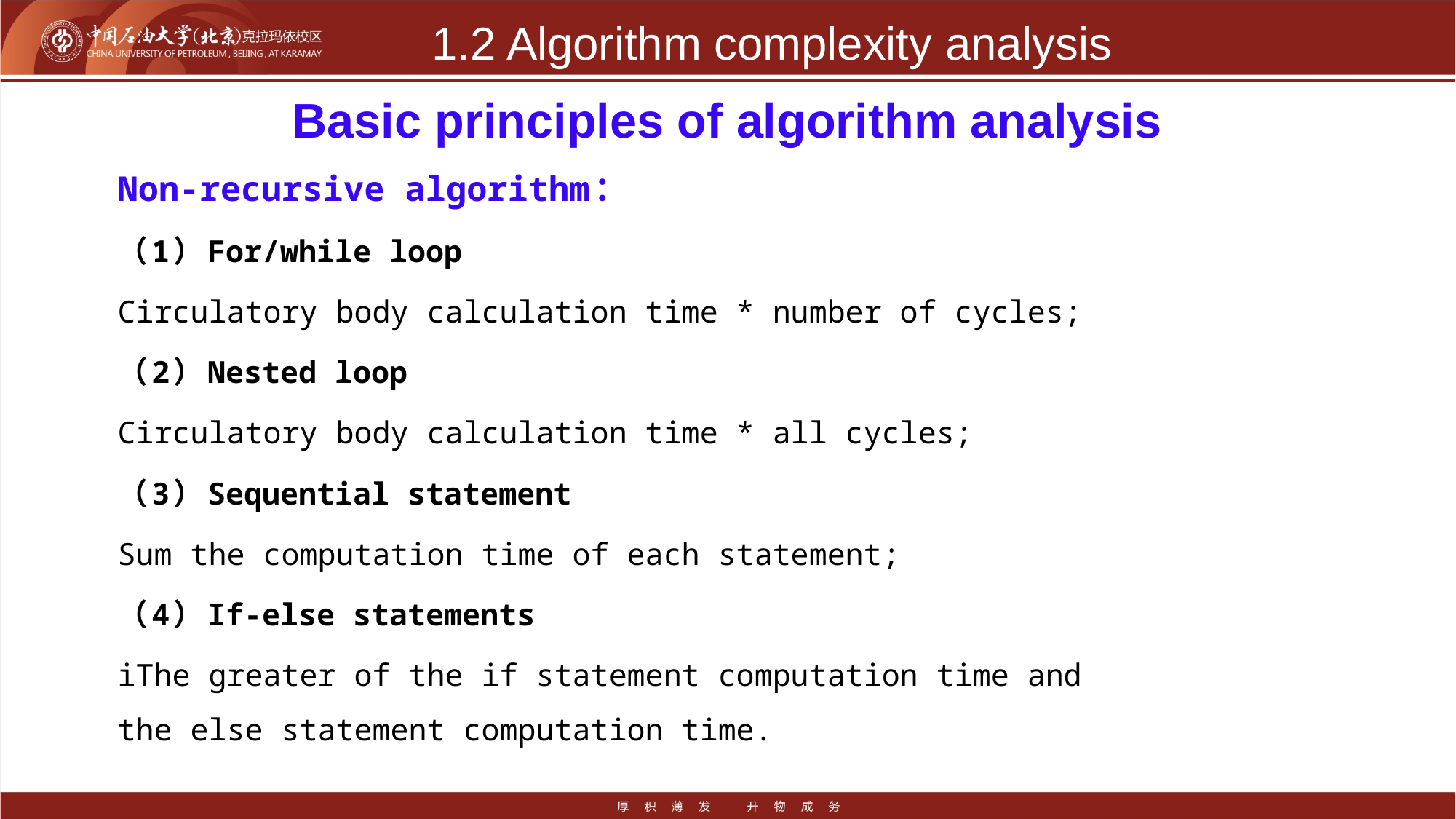

# 1.2 Algorithm complexity analysis
Basic principles of algorithm analysis
Non-recursive algorithm：
（1）For/while loop
Circulatory body calculation time * number of cycles;
（2）Nested loop
Circulatory body calculation time * all cycles;
（3）Sequential statement
Sum the computation time of each statement;
（4）If-else statements
iThe greater of the if statement computation time and the else statement computation time.